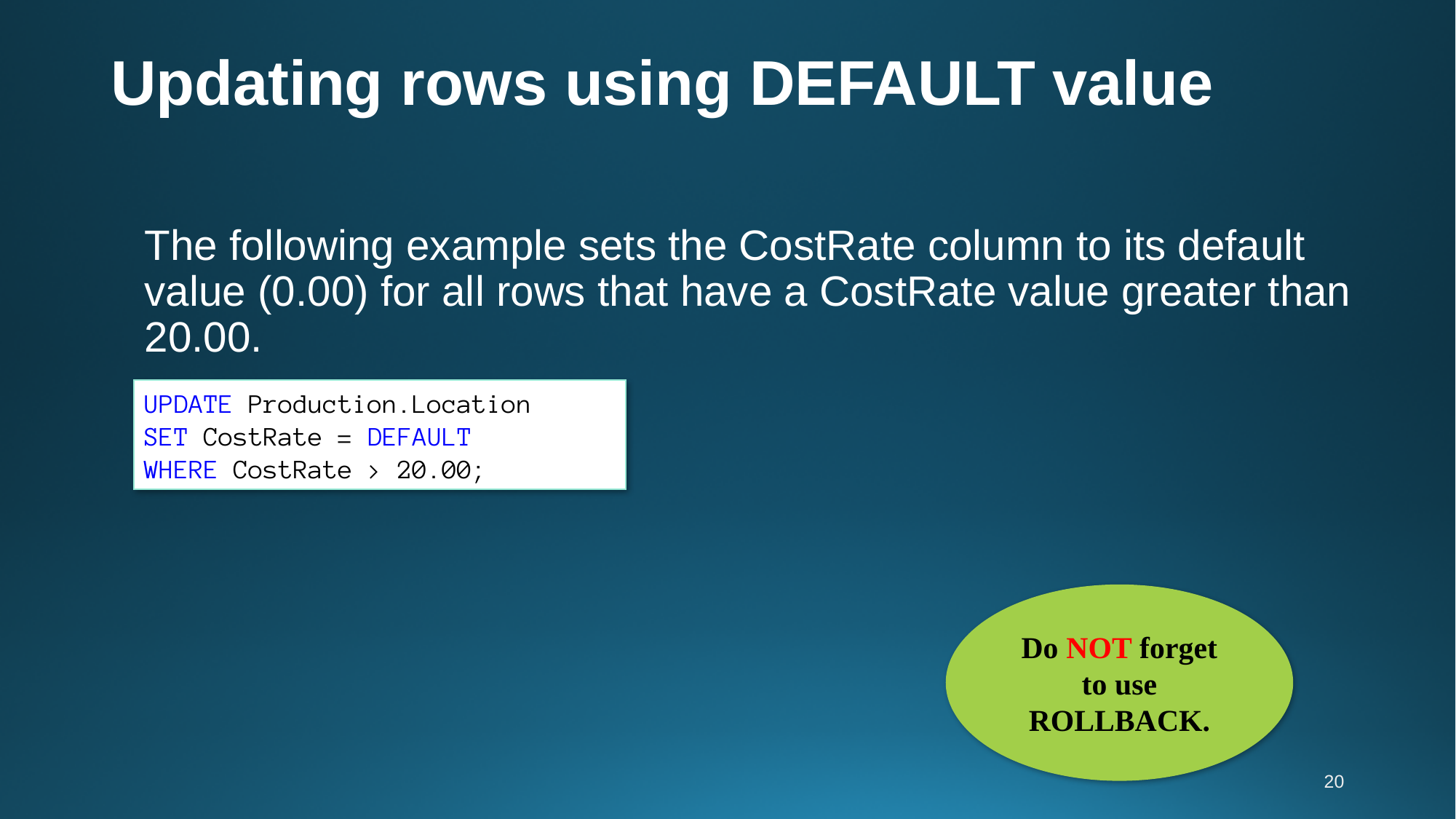

# Updating rows using DEFAULT value
The following example sets the CostRate column to its default value (0.00) for all rows that have a CostRate value greater than 20.00.
UPDATE Production.Location
SET CostRate = DEFAULT
WHERE CostRate > 20.00;
Do NOT forget to use ROLLBACK.
20